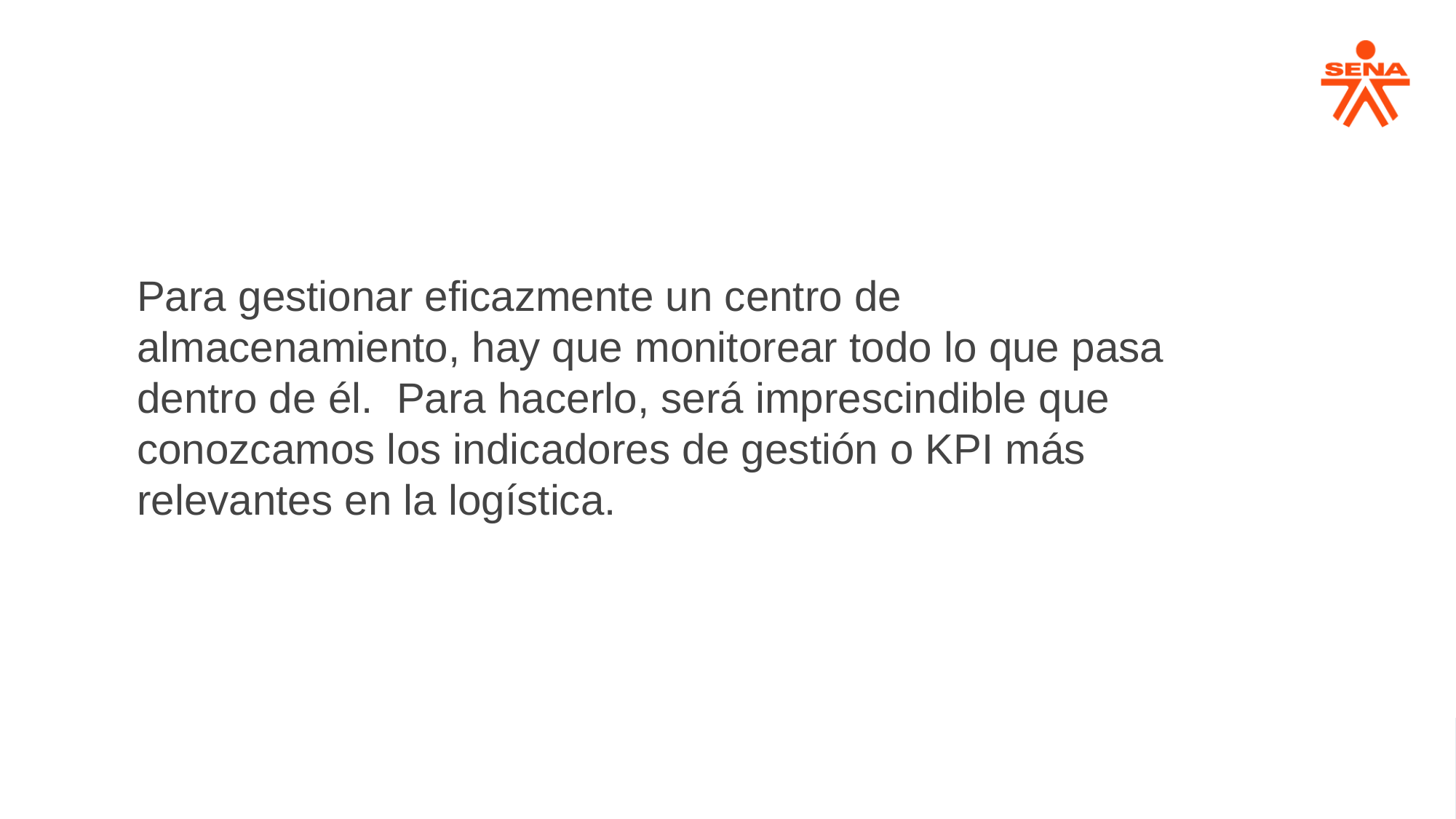

Para gestionar eficazmente un centro de almacenamiento, hay que monitorear todo lo que pasa dentro de él.  Para hacerlo, será imprescindible que conozcamos los indicadores de gestión o KPI más relevantes en la logística.